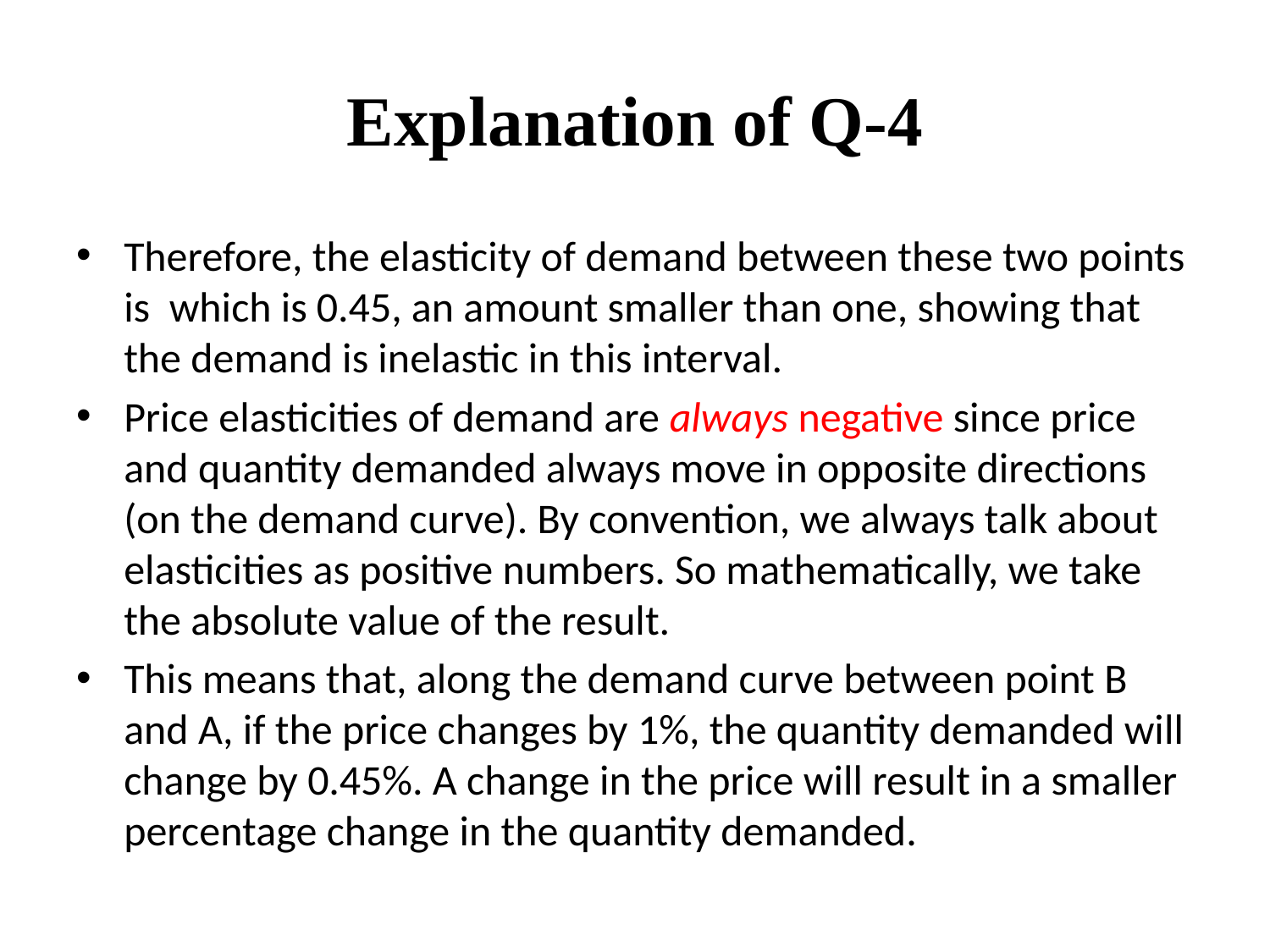

# Explanation of Q-4
Therefore, the elasticity of demand between these two points is  which is 0.45, an amount smaller than one, showing that the demand is inelastic in this interval.
Price elasticities of demand are always negative since price and quantity demanded always move in opposite directions (on the demand curve). By convention, we always talk about elasticities as positive numbers. So mathematically, we take the absolute value of the result.
This means that, along the demand curve between point B and A, if the price changes by 1%, the quantity demanded will change by 0.45%. A change in the price will result in a smaller percentage change in the quantity demanded.